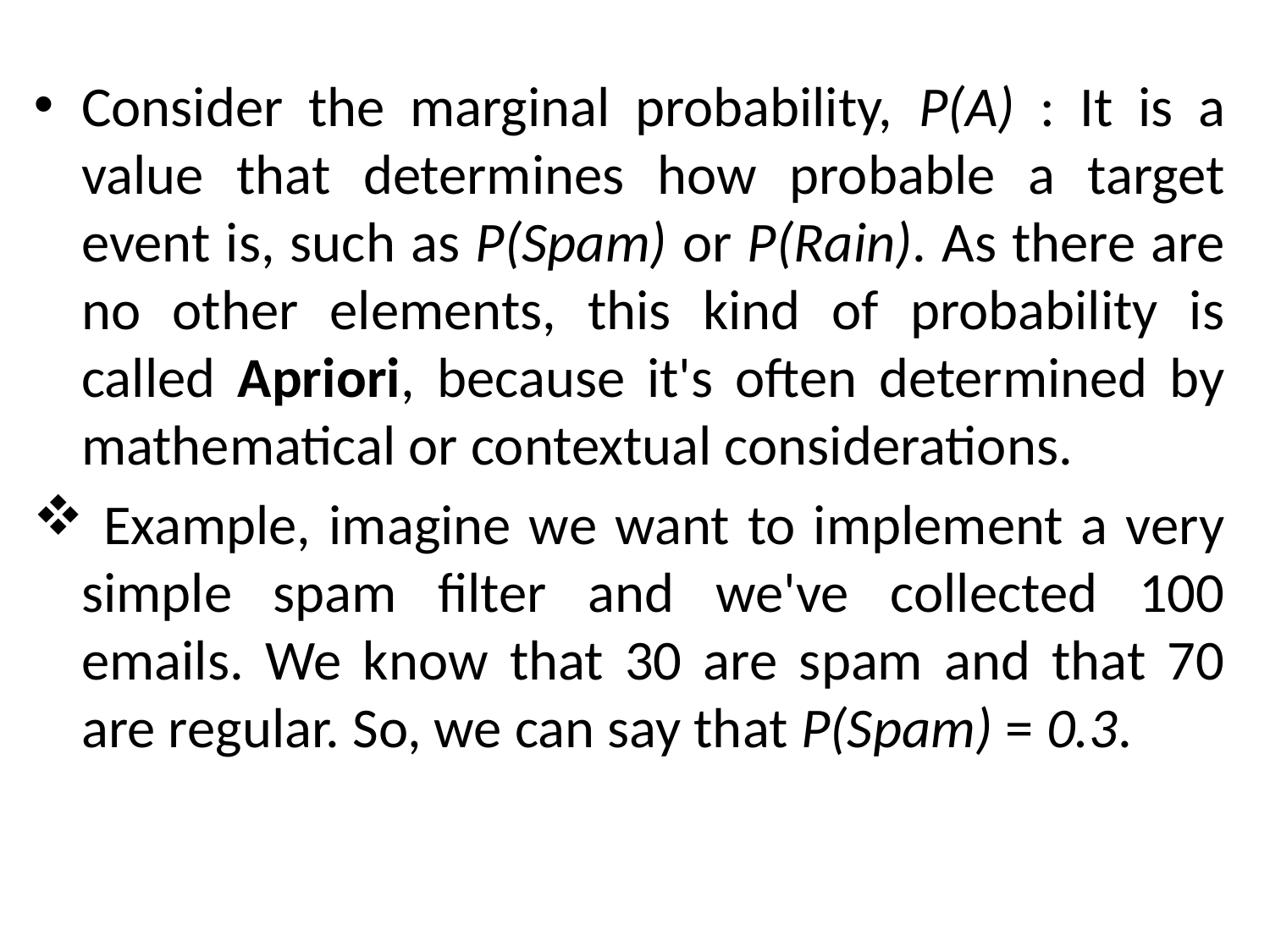

Consider the marginal probability, P(A) : It is a value that determines how probable a target event is, such as P(Spam) or P(Rain). As there are no other elements, this kind of probability is called Apriori, because it's often determined by mathematical or contextual considerations.
 Example, imagine we want to implement a very simple spam filter and we've collected 100 emails. We know that 30 are spam and that 70 are regular. So, we can say that P(Spam) = 0.3.